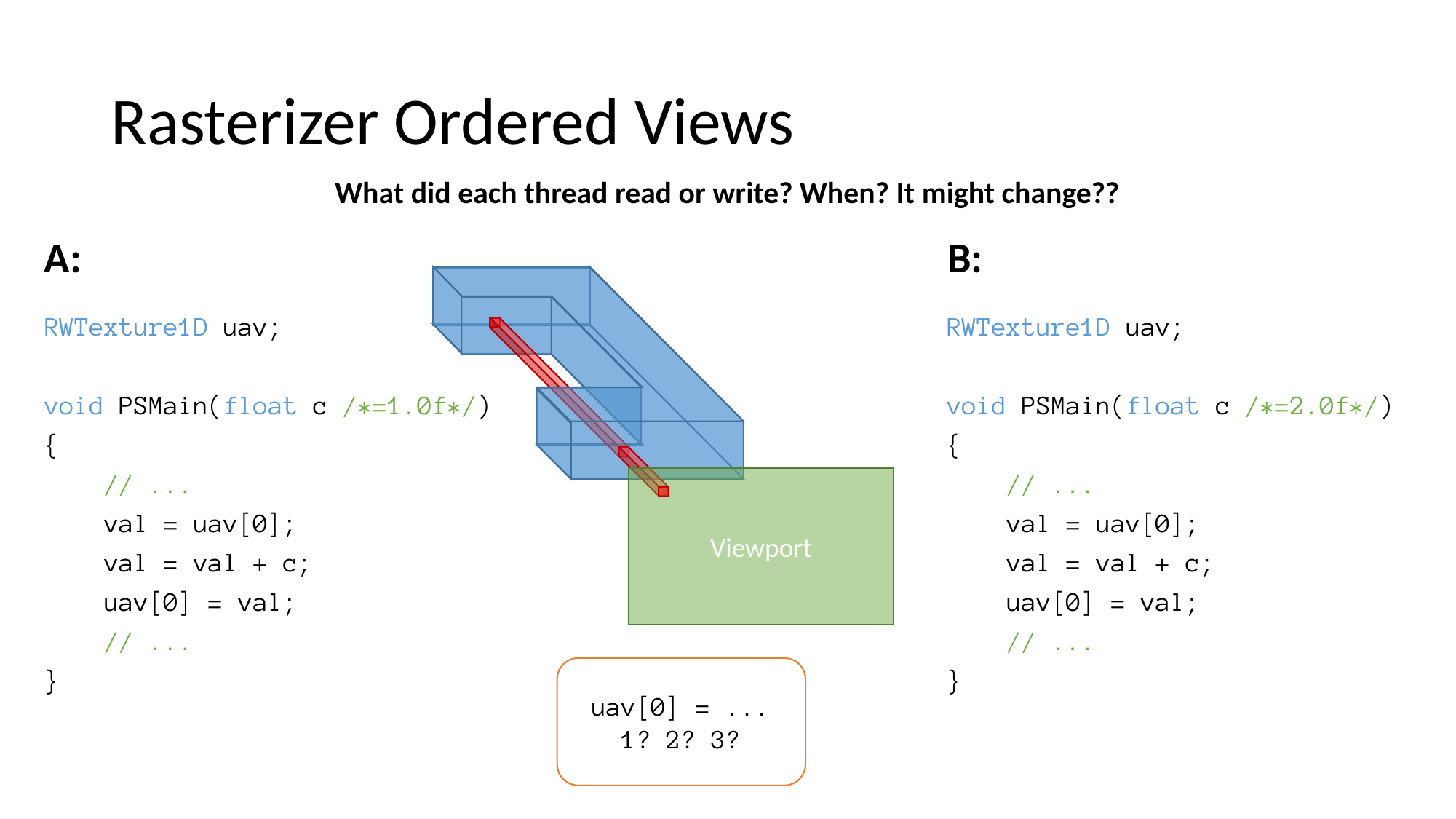

# Rasterizer Ordered Views
What did each thread read or write? When? It might change??
A:
B:

Viewport

RWTexture1D uav;

void PSMain(float c /*=2.0f*/)
{
    // ...
    val = uav[0];
    val = val + c;
    uav[0] = val;
    // ...
}
RWTexture1D uav;

void PSMain(float c /*=1.0f*/)
{
    // ...
    val = uav[0];
    val = val + c;
    uav[0] = val;
    // ...
}
uav[0] = ...
1? 2? 3?